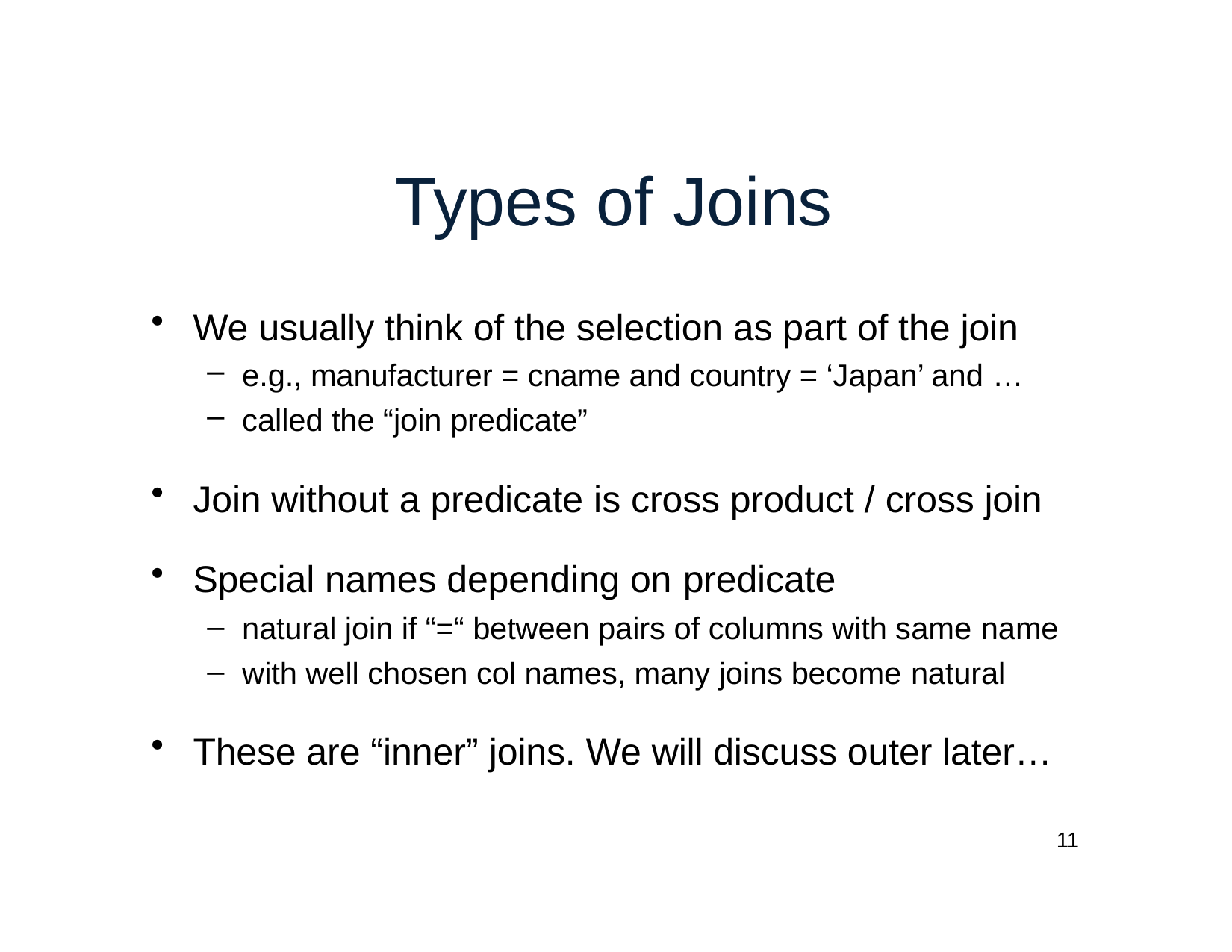

# Types of Joins
We usually think of the selection as part of the join
e.g., manufacturer = cname and country = ‘Japan’ and …
called the “join predicate”

Join without a predicate is cross product / cross join
Special names depending on predicate
natural join if “=“ between pairs of columns with same name
with well chosen col names, many joins become natural

These are “inner” joins. We will discuss outer later…
11